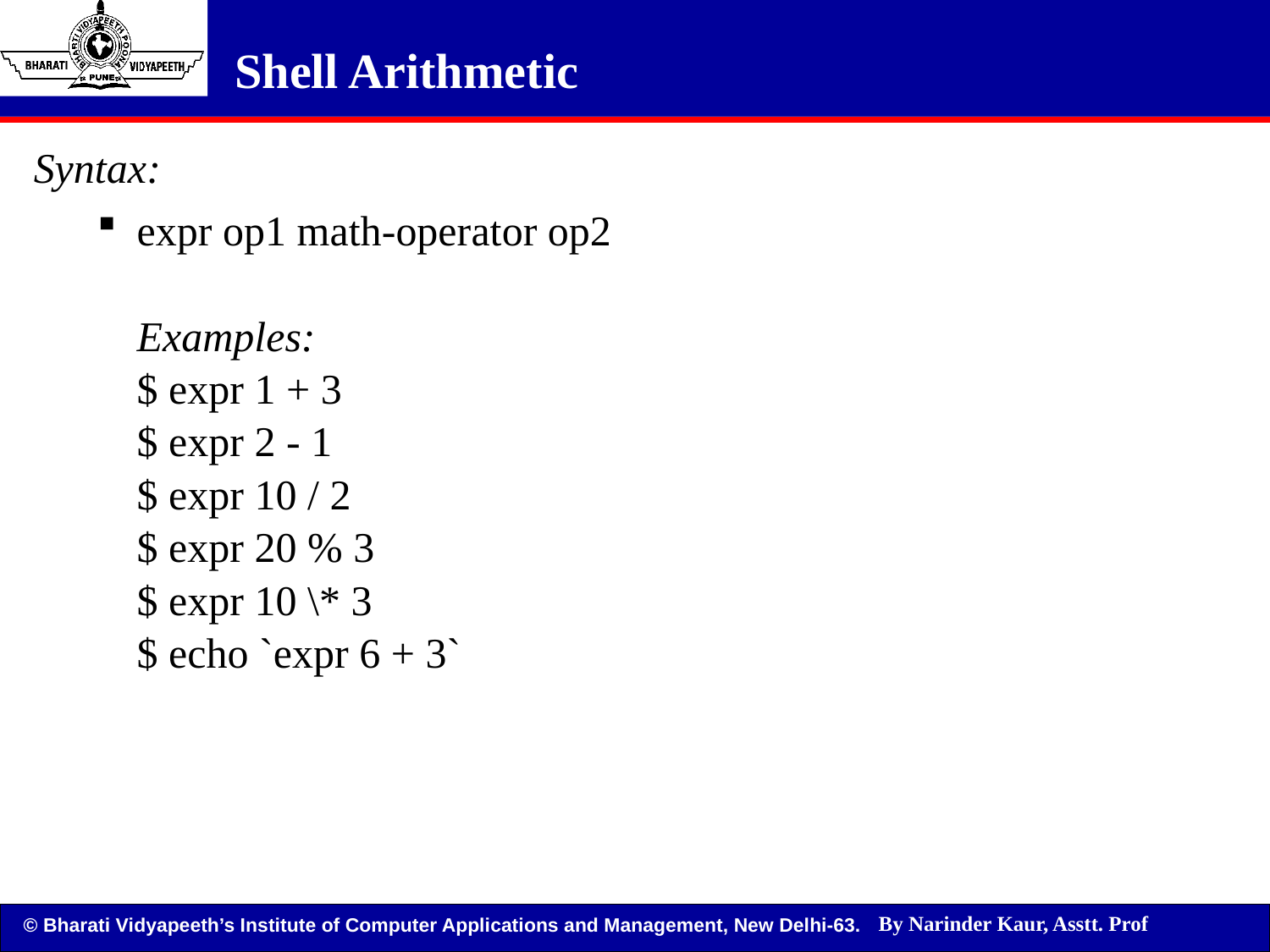

# Shell Arithmetic
Syntax:
expr op1 math-operator op2
Examples:
$ expr 1 + 3
$ expr 2 - 1
$ expr 10 / 2
$ expr 20 % 3
$ expr 10 \* 3
$ echo `expr 6 + 3`